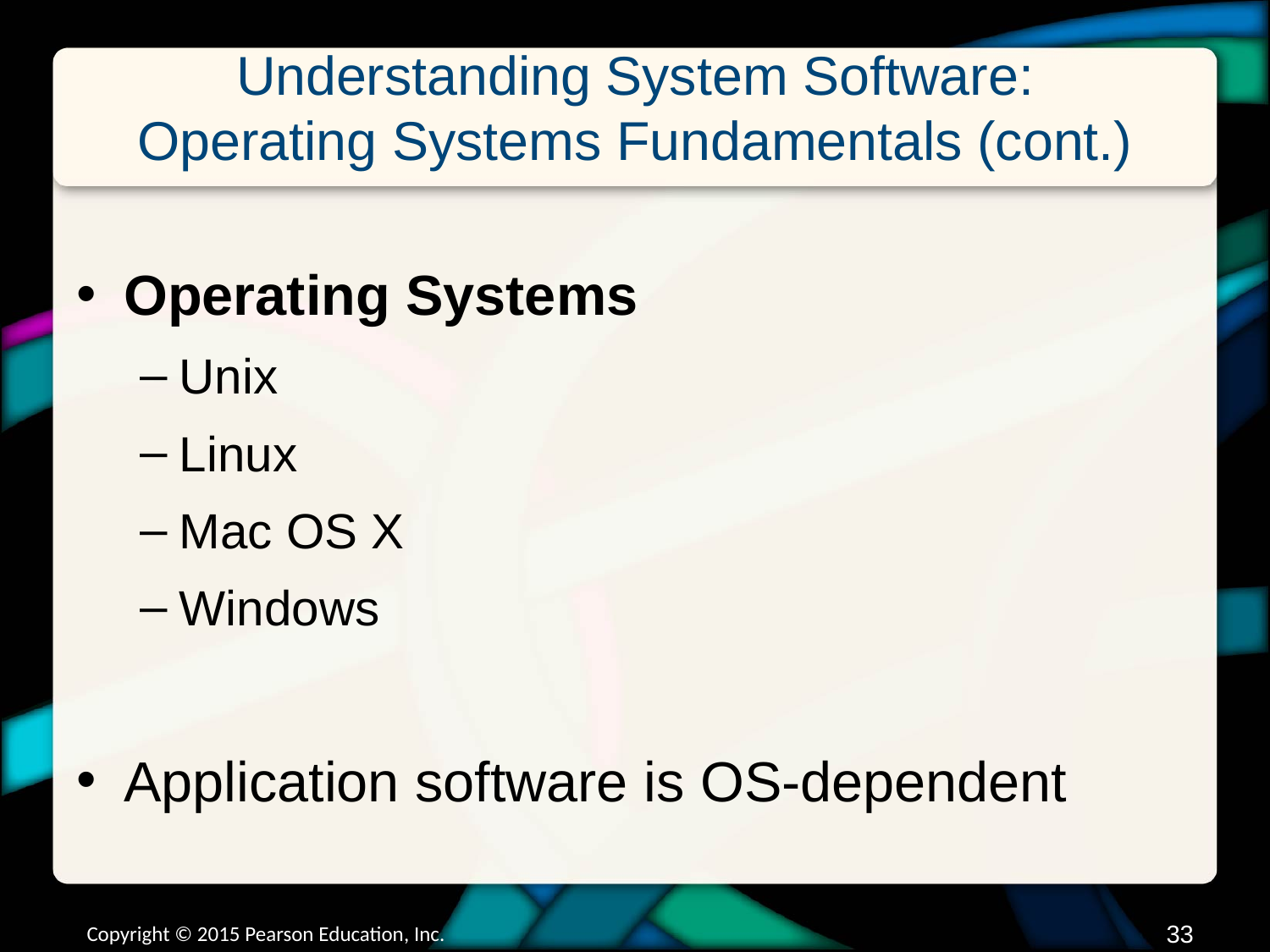

# Understanding System Software: Operating Systems Fundamentals (cont.)
Operating Systems
Unix
Linux
Mac OS X
Windows

Application software is OS-dependent
Copyright © 2015 Pearson Education, Inc.
33